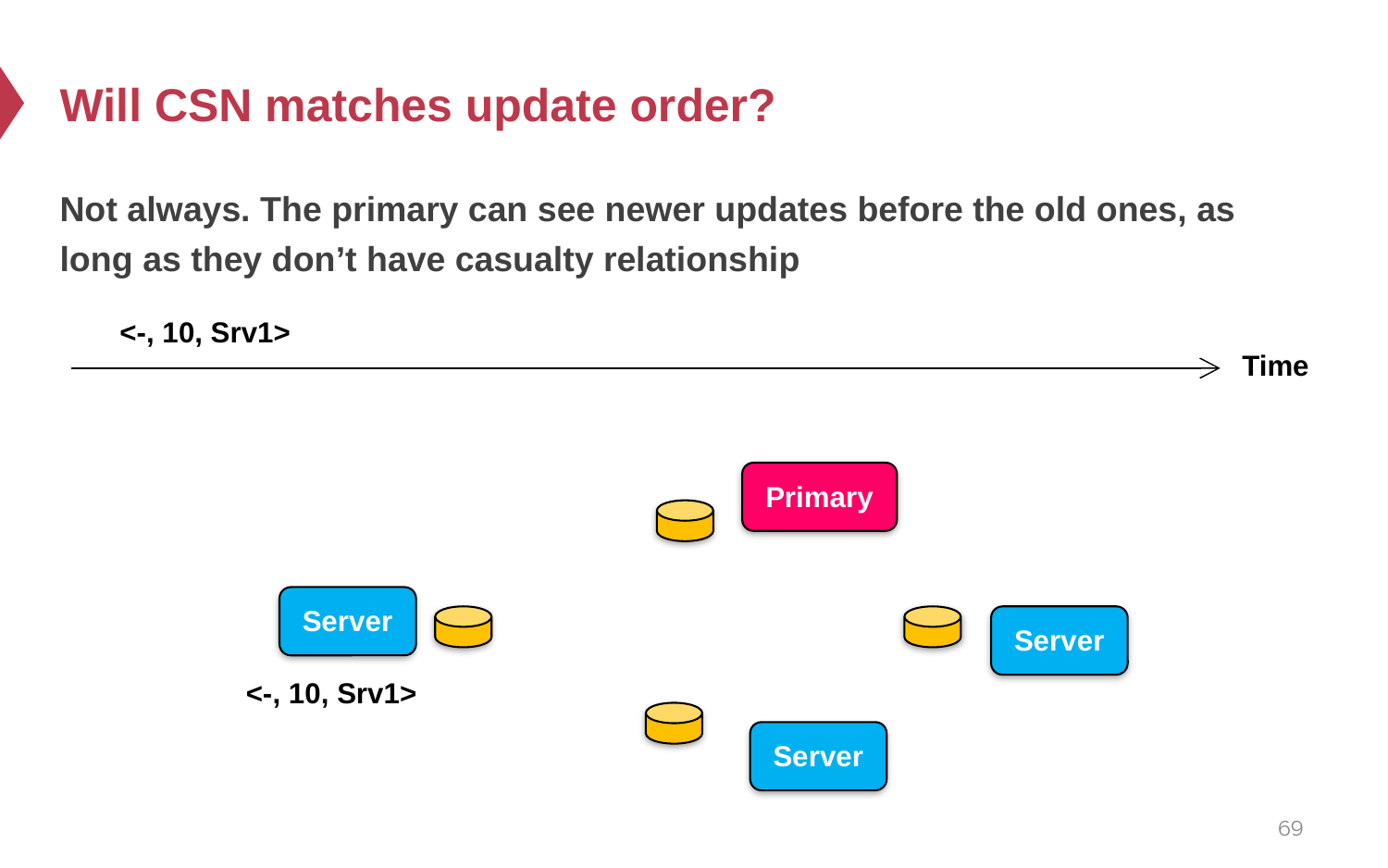

# Will CSN matches update order?
Not always. The primary can see newer updates before the old ones, as long as they don’t have casualty relationship

<-, 10, Srv1>
Time
Primary

Server

Server
<-, 10, Srv1>

Server
69